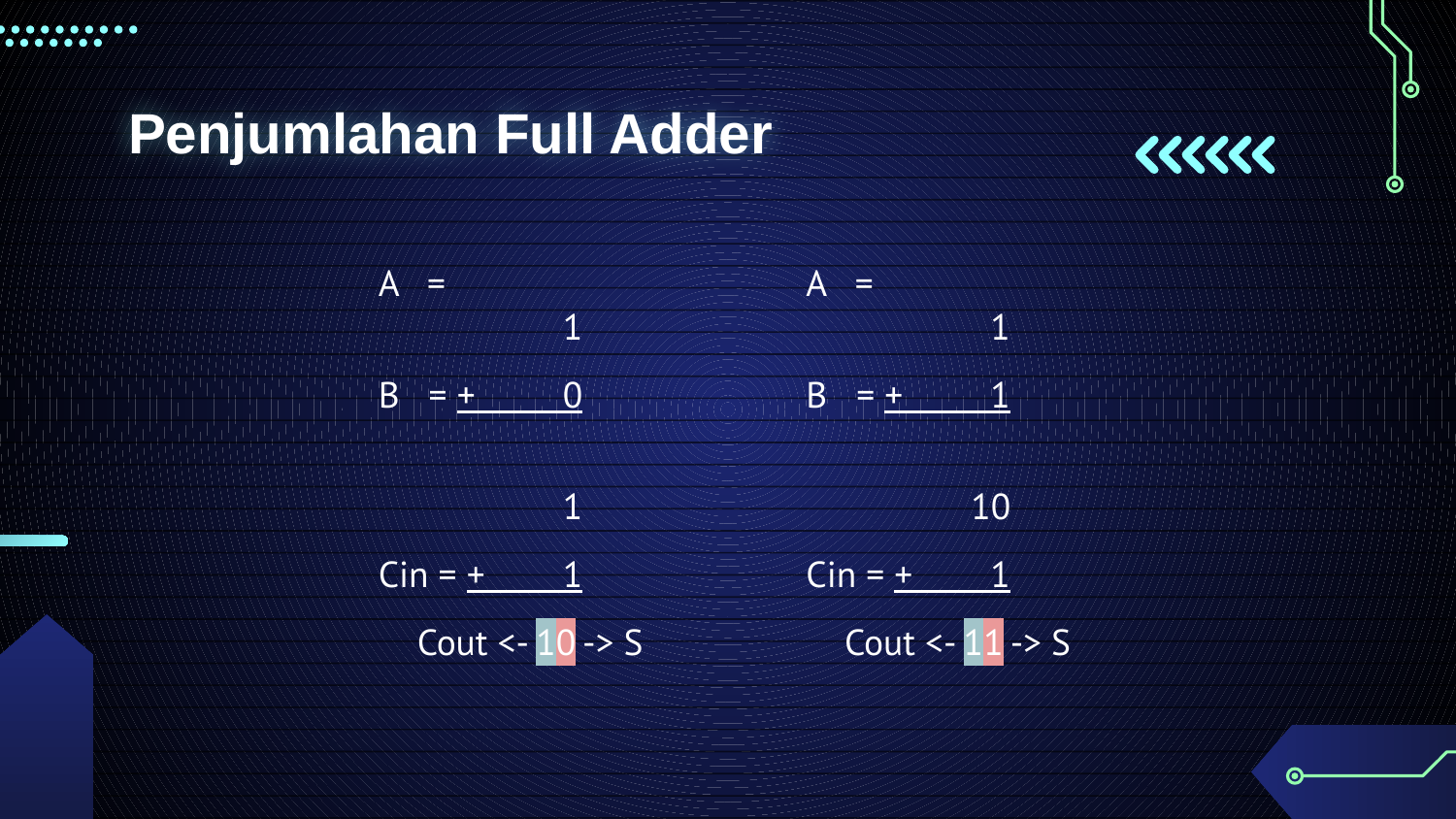

# Penjumlahan Full Adder

A   =		    1
B   = +         0
		    1
Cin = +        1
    Cout <- 10 -> S

A   =		    1
B   = +         1
		  10
Cin = +        1
    Cout <- 11 -> S